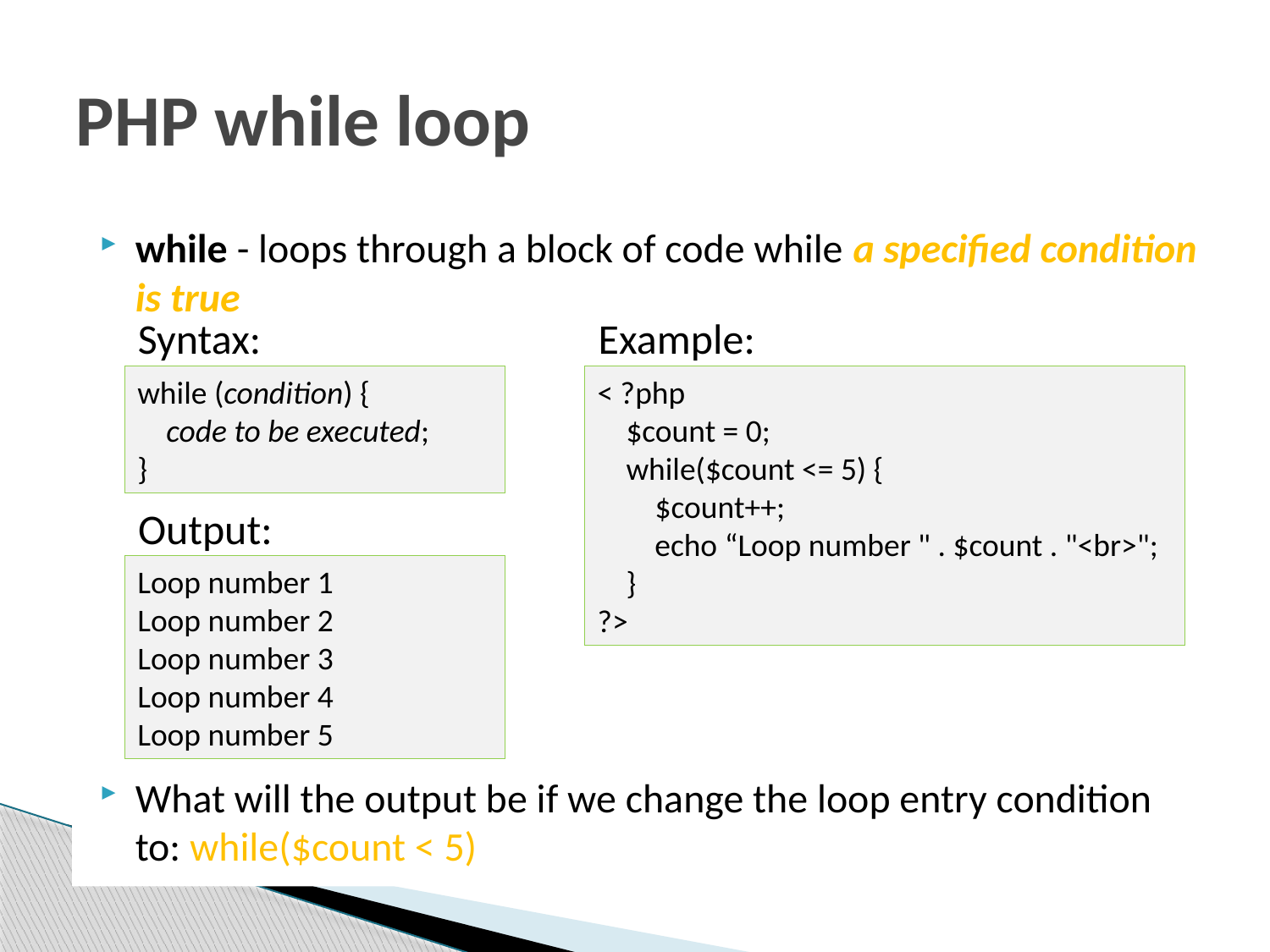

# PHP while loop
while - loops through a block of code while a specified condition is true
Syntax:
Example:
while (condition) {
    code to be executed;
}
< ?php
    $count = 0;
    while($count <= 5) {
        $count++;
        echo “Loop number " . $count . "<br>";
    }
?>
Output:
Loop number 1
Loop number 2
Loop number 3
Loop number 4
Loop number 5
What will the output be if we change the loop entry condition to: while($count < 5)